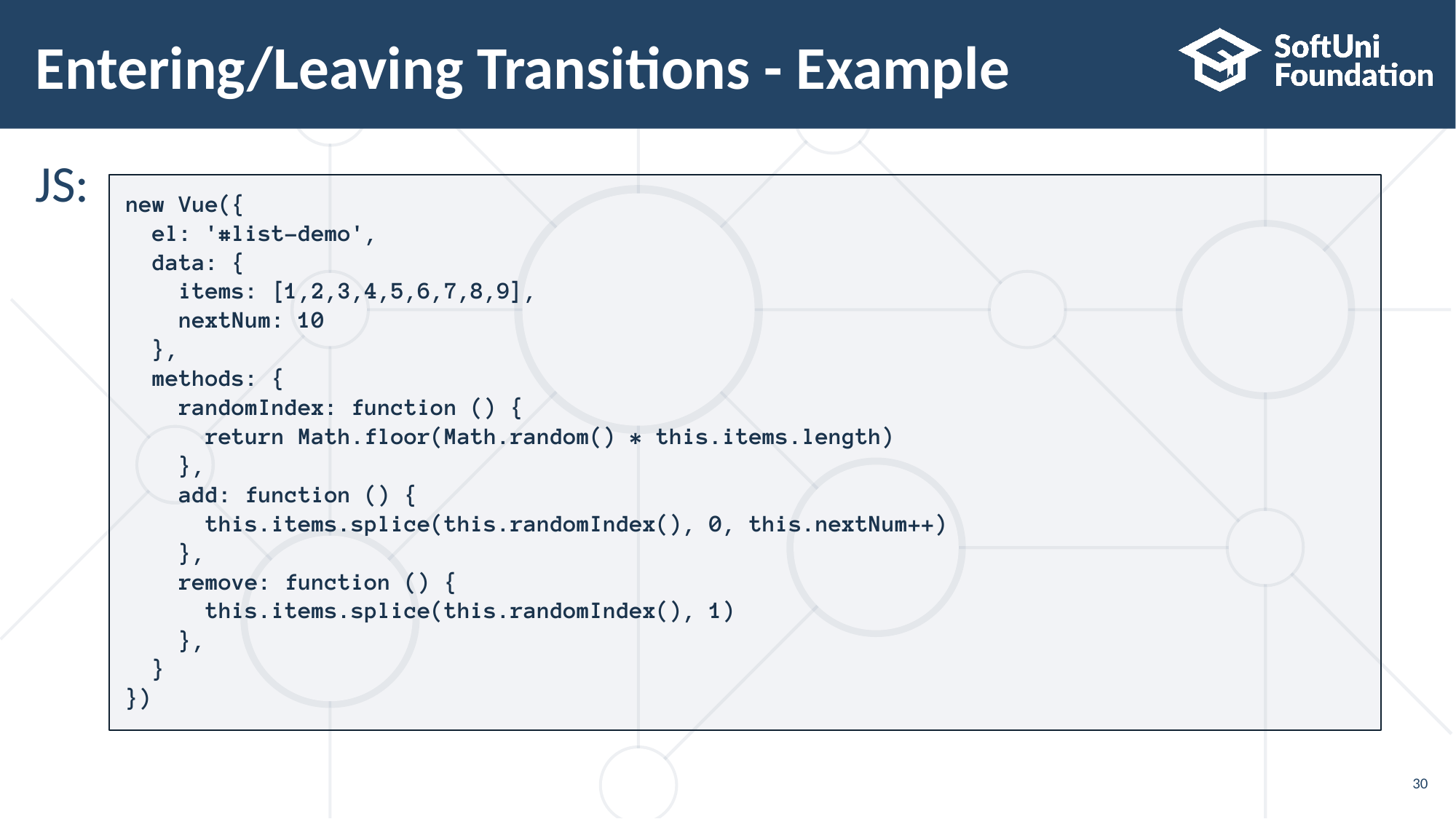

# Entering/Leaving Transitions - Example
JS:
new Vue({
  el: '#list-demo',
  data: {
    items: [1,2,3,4,5,6,7,8,9],
    nextNum: 10
  },
  methods: {
    randomIndex: function () {
      return Math.floor(Math.random() * this.items.length)
    },
    add: function () {
      this.items.splice(this.randomIndex(), 0, this.nextNum++)
    },
    remove: function () {
      this.items.splice(this.randomIndex(), 1)
    },
  }
})
30